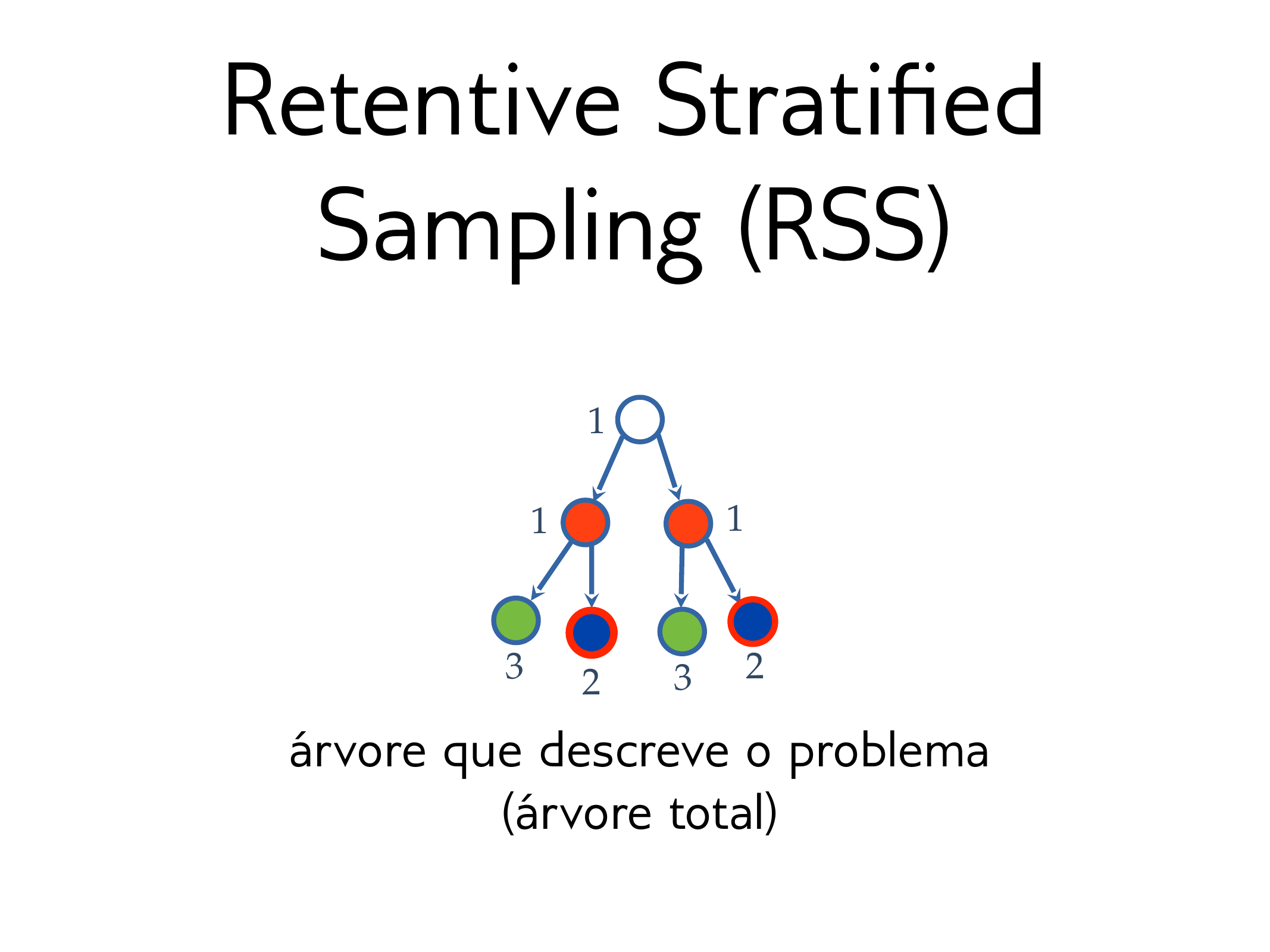

# Retentive Stratified Sampling (RSS)
1

1
1

3
2
3
2
árvore que descreve o problema
(árvore total)